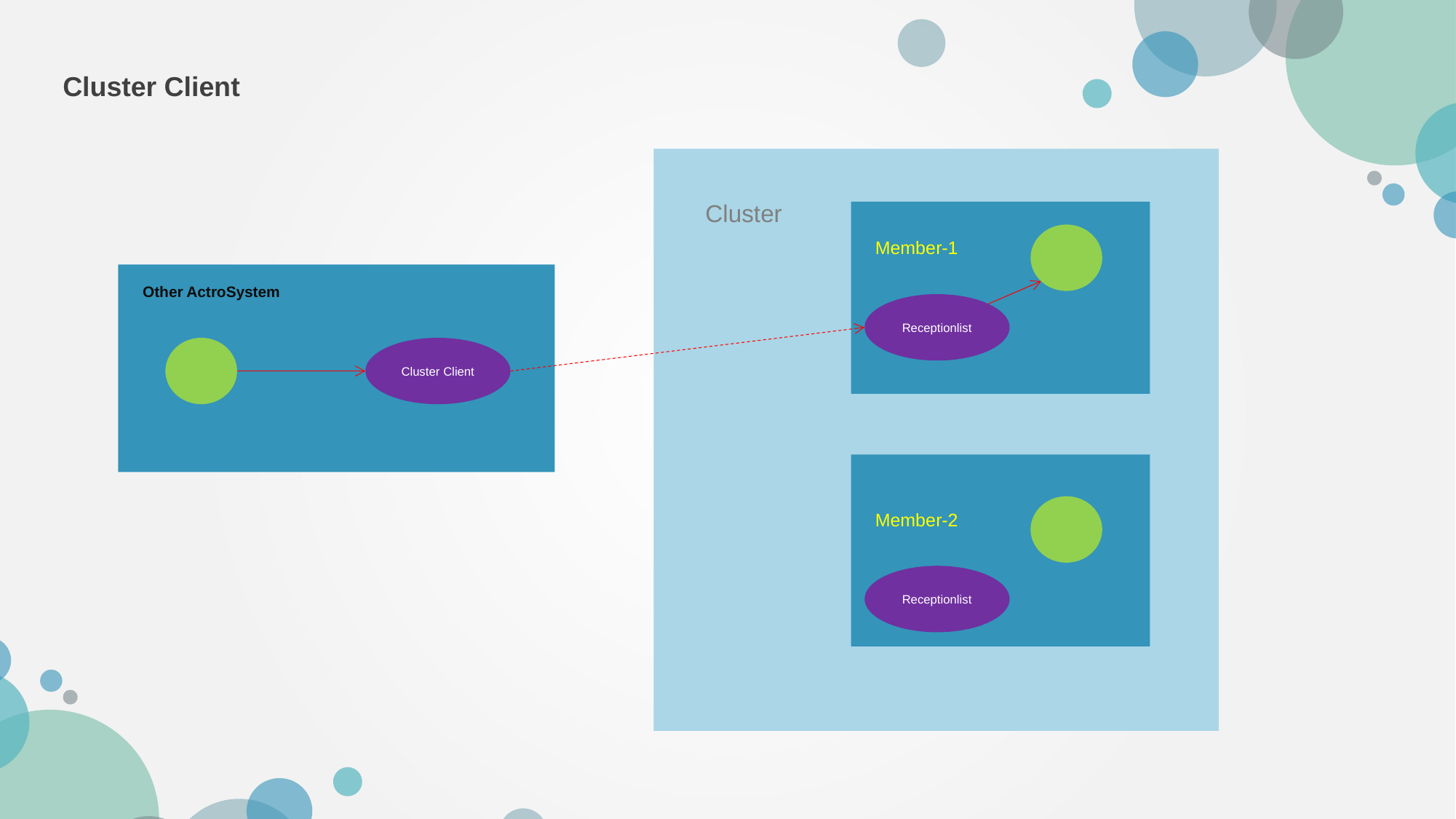

Cluster Client

Cluster

Member-1

Receptionlist

Other ActroSystem

Cluster Client

Member-2

Receptionlist